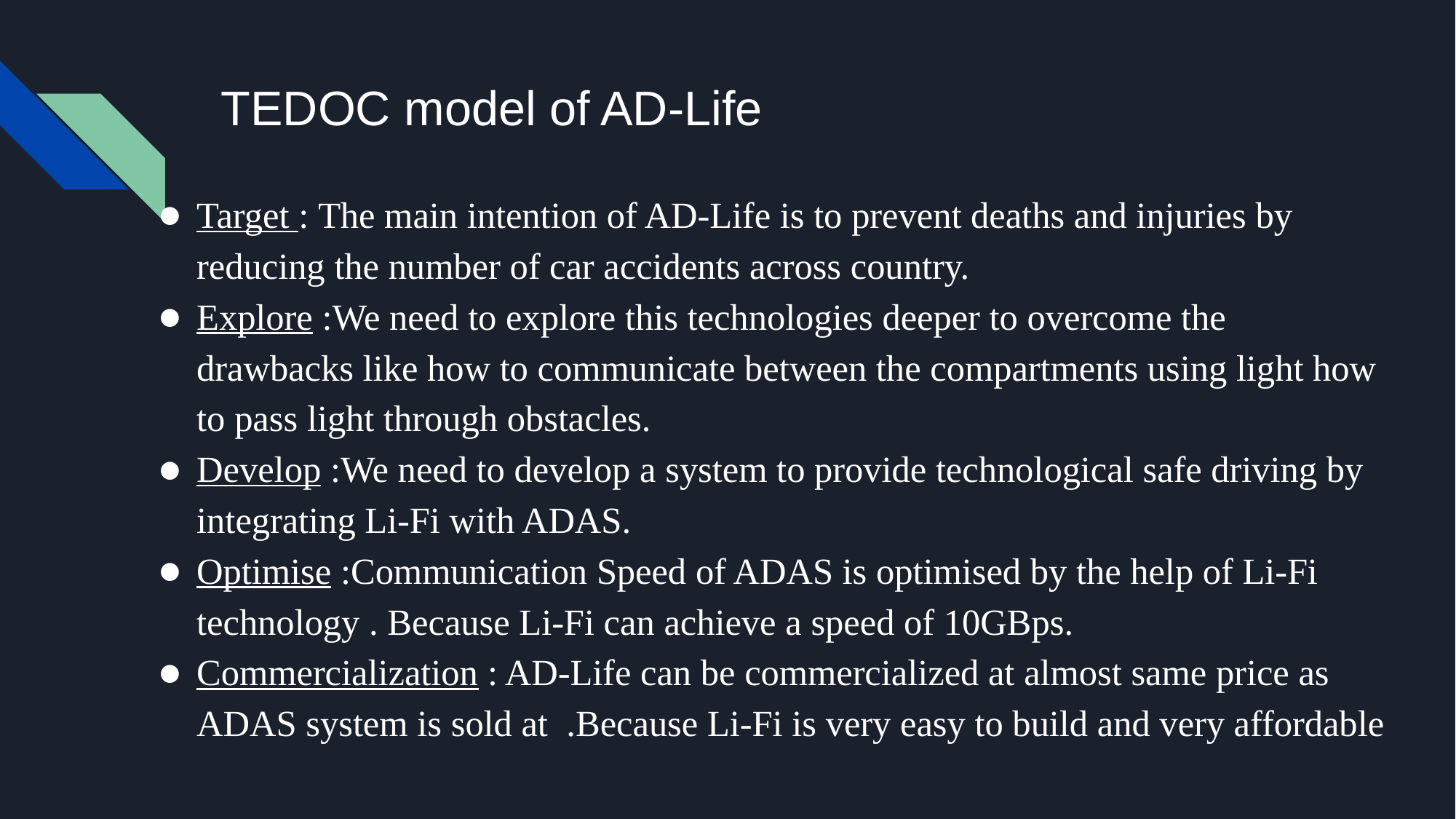

# TEDOC model of AD-Life
Target : The main intention of AD-Life is to prevent deaths and injuries by reducing the number of car accidents across country.
Explore :We need to explore this technologies deeper to overcome the drawbacks like how to communicate between the compartments using light how to pass light through obstacles.
Develop :We need to develop a system to provide technological safe driving by integrating Li-Fi with ADAS.
Optimise :Communication Speed of ADAS is optimised by the help of Li-Fi technology . Because Li-Fi can achieve a speed of 10GBps.
Commercialization : AD-Life can be commercialized at almost same price as ADAS system is sold at  .Because Li-Fi is very easy to build and very affordable